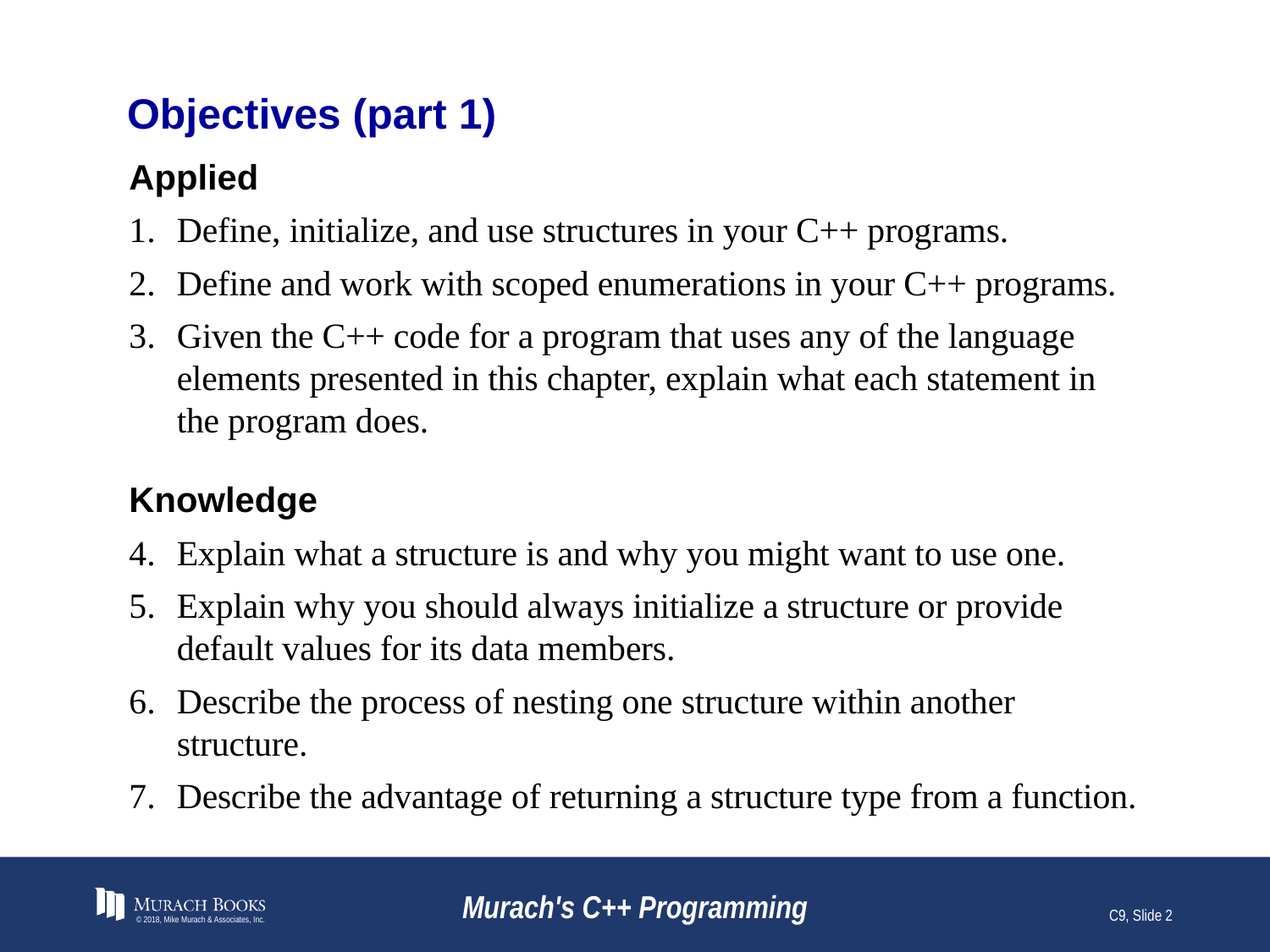

# Objectives (part 1)
Applied
Define, initialize, and use structures in your C++ programs.
Define and work with scoped enumerations in your C++ programs.
Given the C++ code for a program that uses any of the language elements presented in this chapter, explain what each statement in the program does.
Knowledge
Explain what a structure is and why you might want to use one.
Explain why you should always initialize a structure or provide default values for its data members.
Describe the process of nesting one structure within another structure.
Describe the advantage of returning a structure type from a function.

© 2018, Mike Murach & Associates, Inc.
Murach's C++ Programming

C9, Slide 2